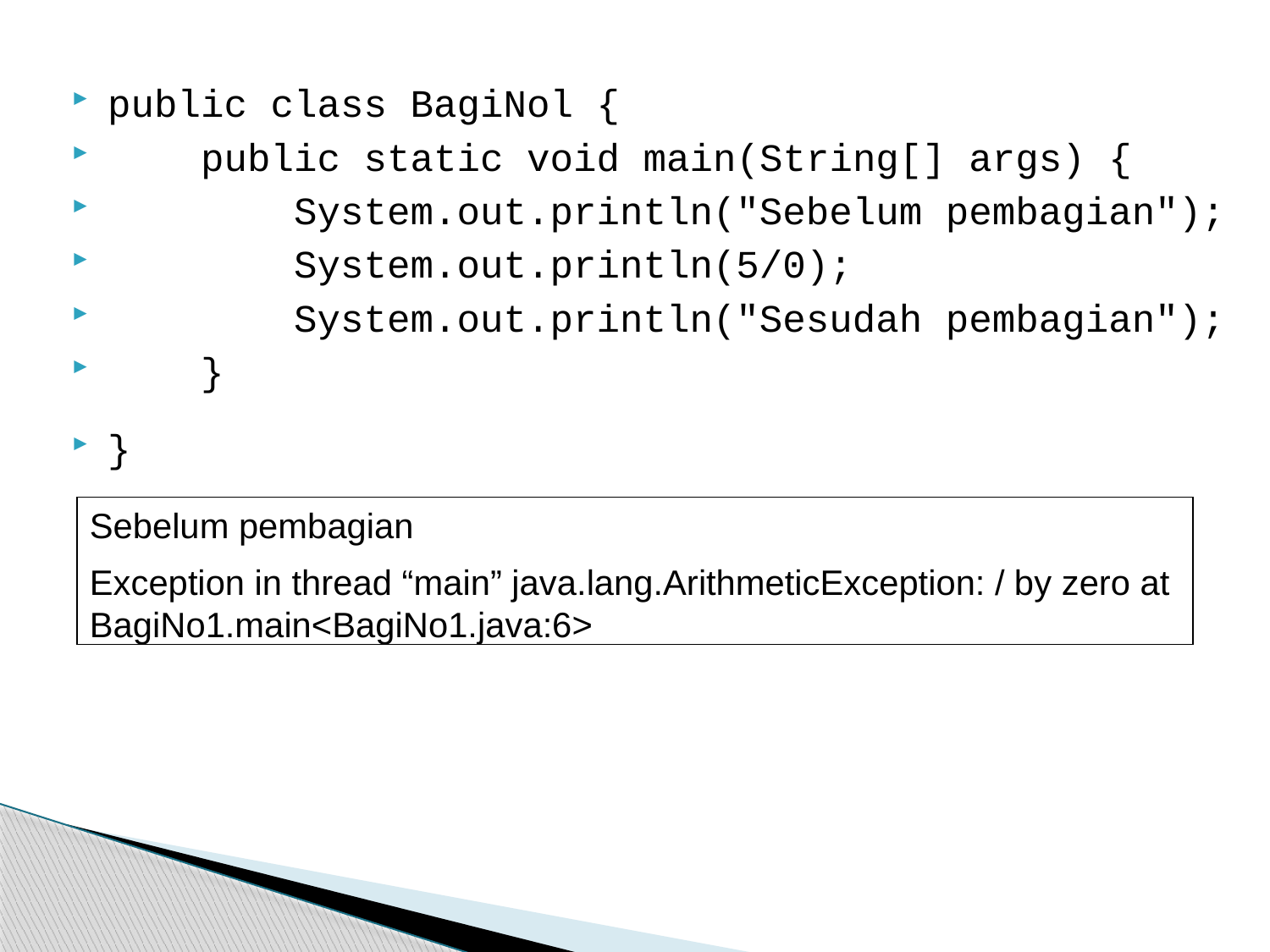

public class BagiNol {
    public static void main(String[] args) {
        System.out.println("Sebelum pembagian");
        System.out.println(5/0);
        System.out.println("Sesudah pembagian");
    }
}

Sebelum pembagian
Exception in thread “main” java.lang.ArithmeticException: / by zero at BagiNo1.main<BagiNo1.java:6>